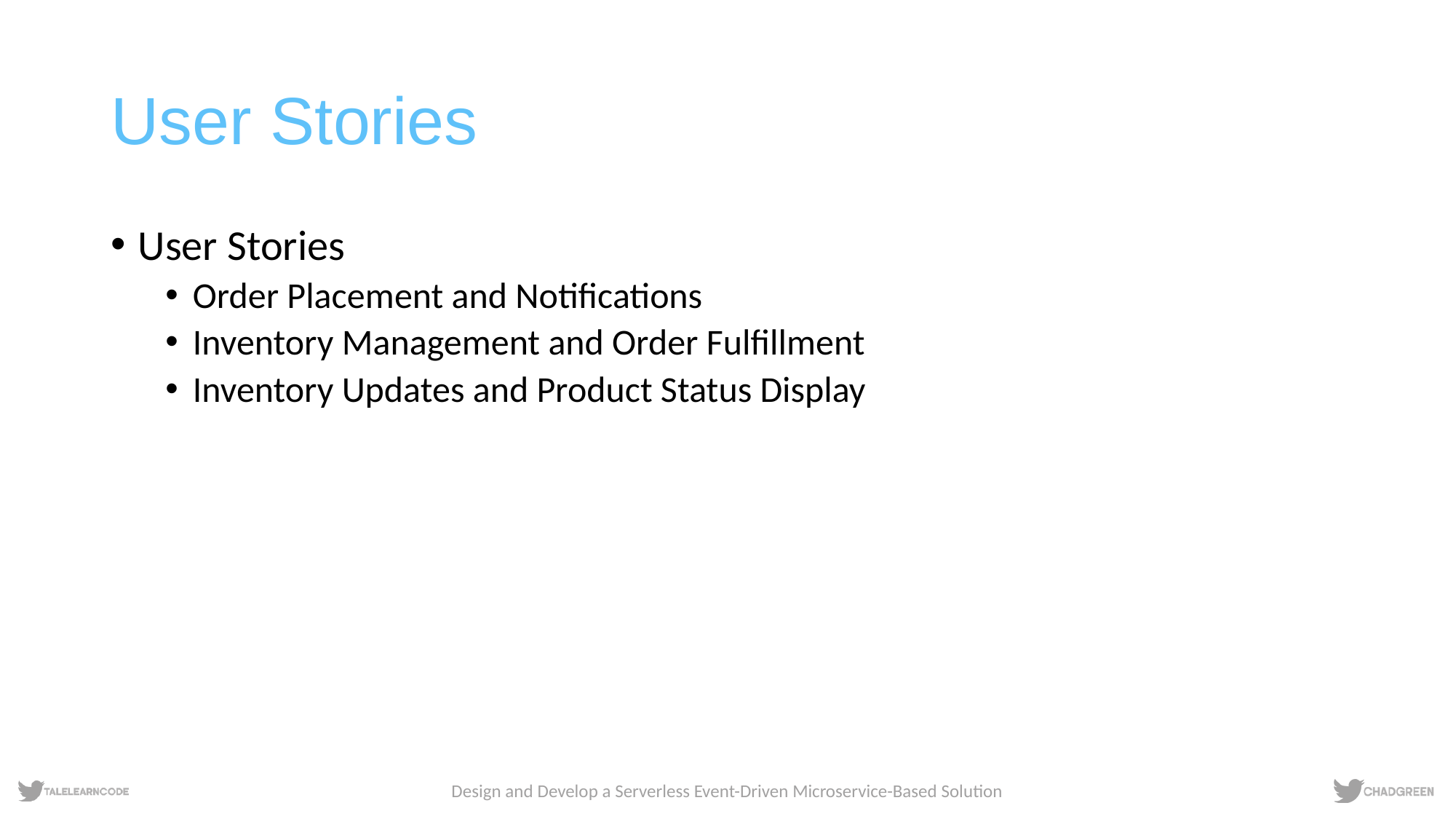

# User Stories
User Stories
Order Placement and Notifications
Inventory Management and Order Fulfillment
Inventory Updates and Product Status Display